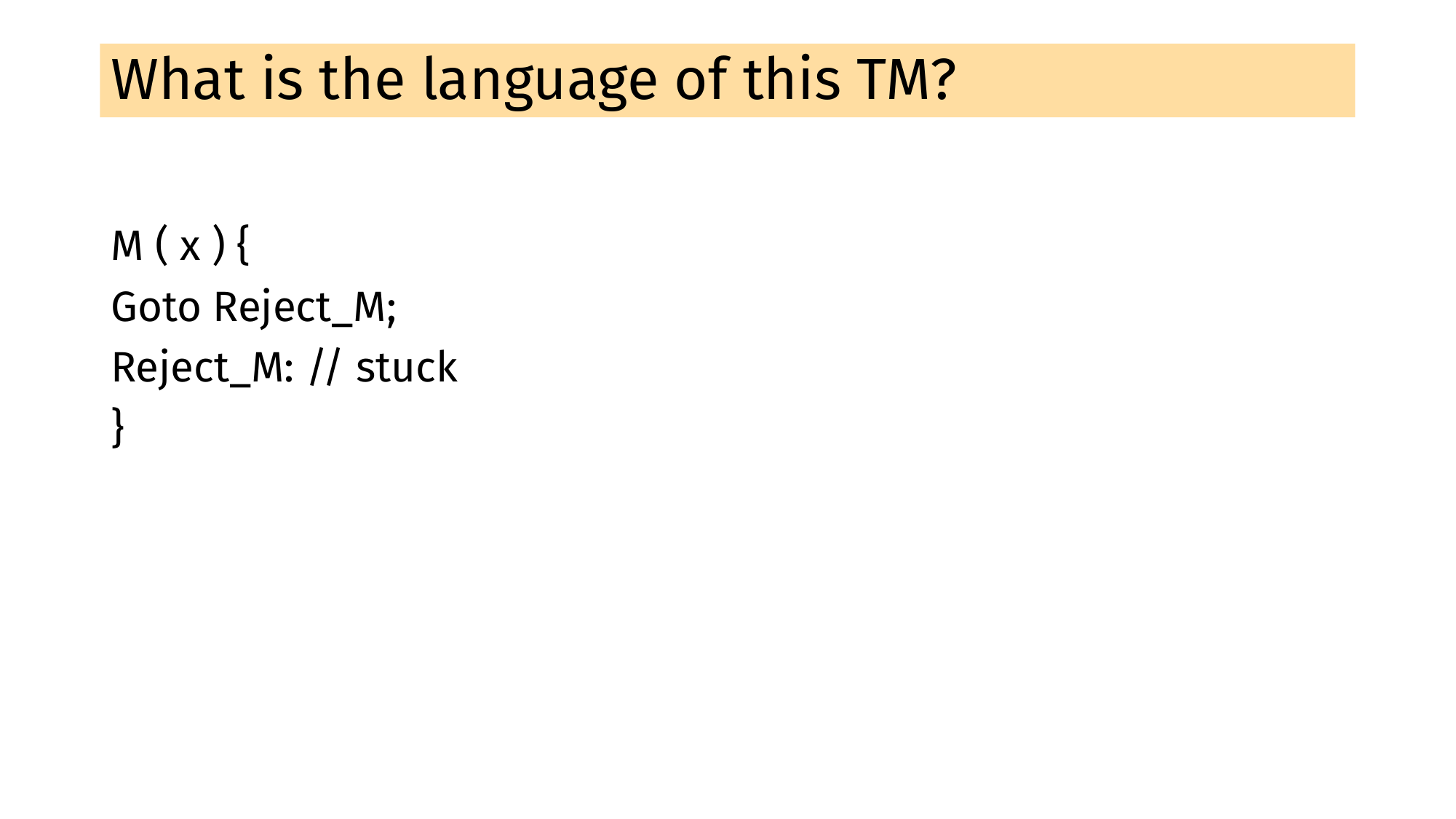

# What is the language of this TM?
M ( x ) {
Goto Reject_M;
Reject_M: // stuck
}